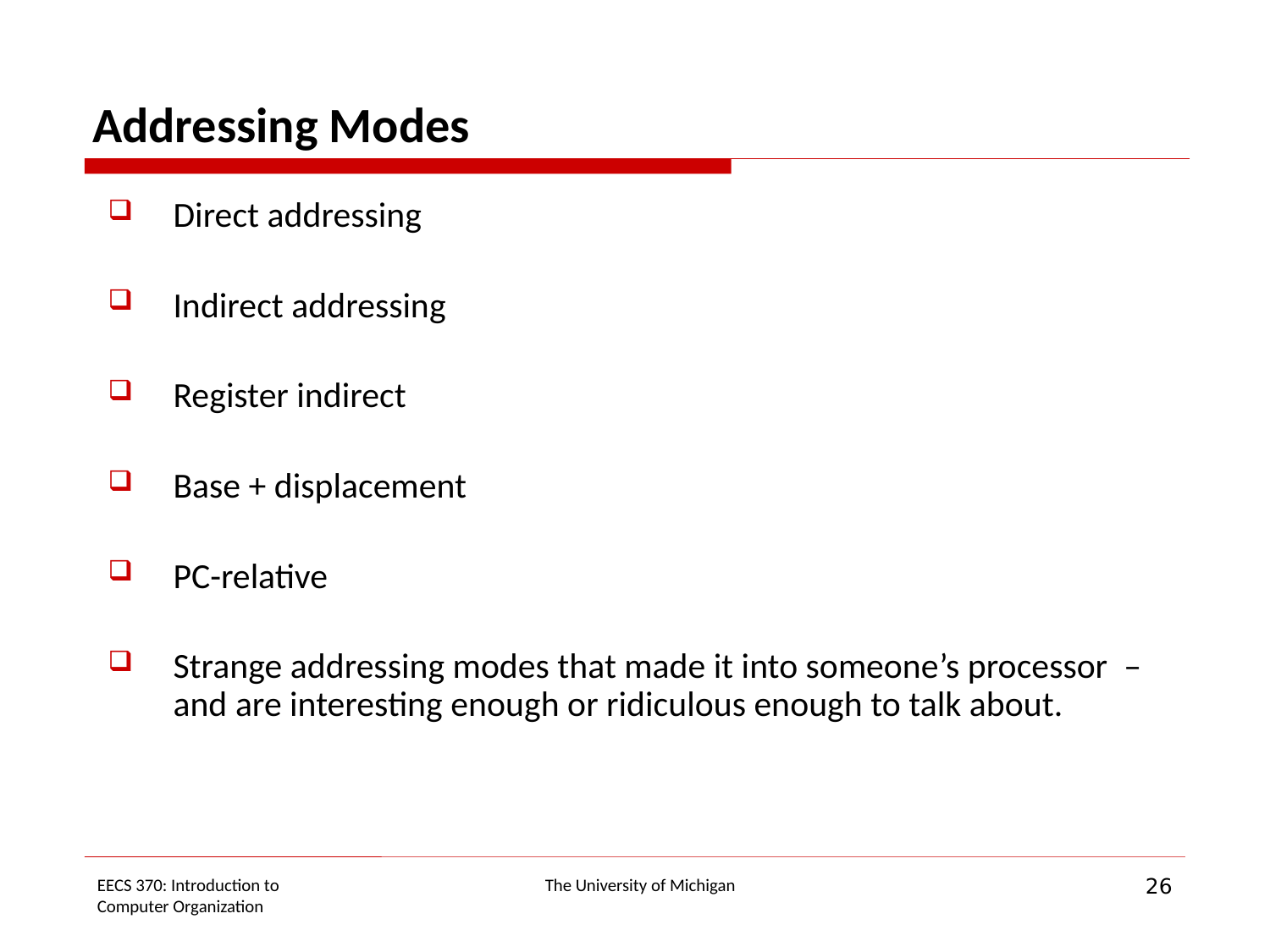

# Addressing Modes
Direct addressing

Indirect addressing

Register indirect

Base + displacement

PC-relative

Strange addressing modes that made it into someone’s processor  – and are interesting enough or ridiculous enough to talk about.
26
EECS 370: Introduction to
Computer Organization